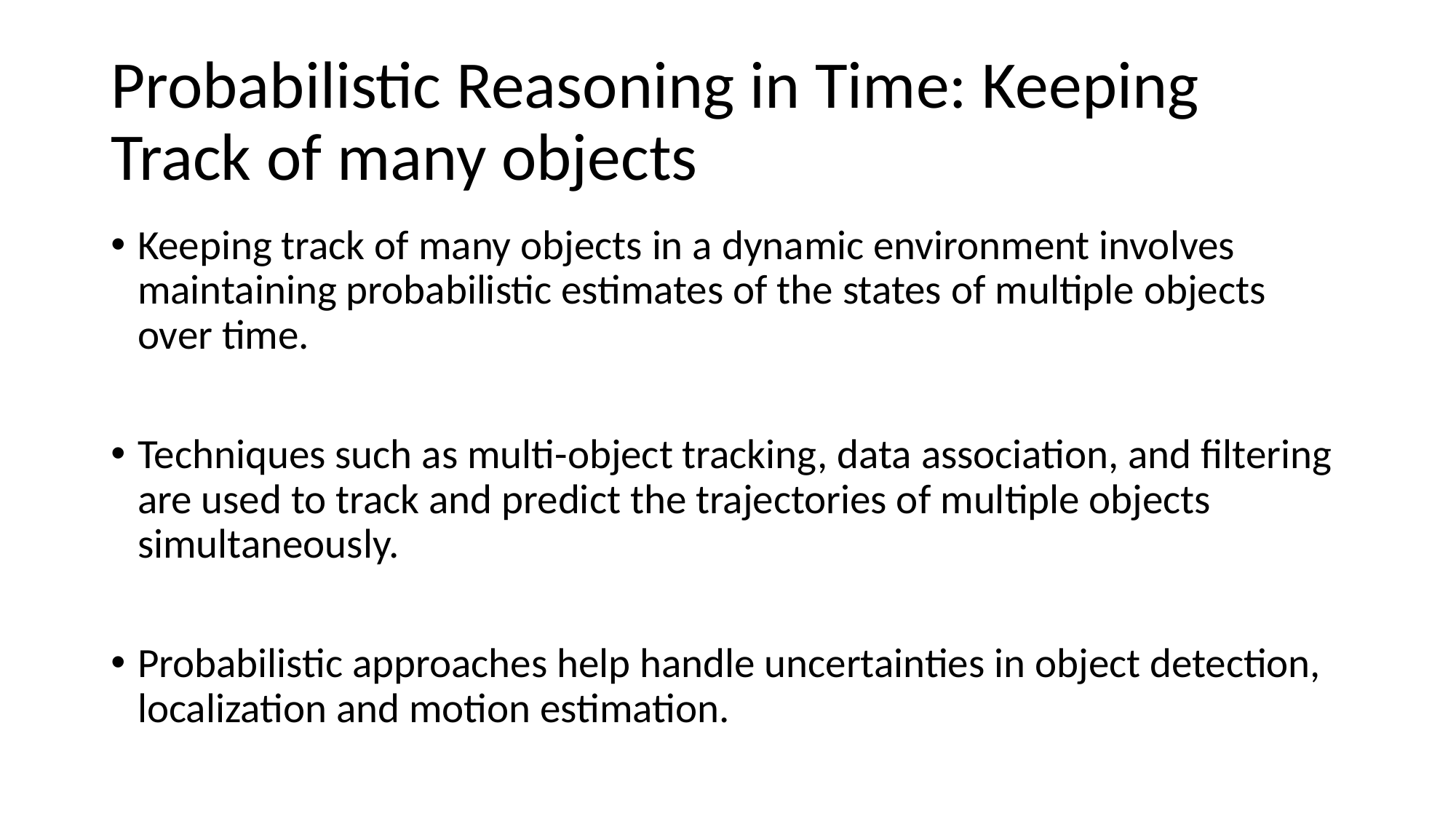

# Probabilistic Reasoning in Time: Keeping Track of many objects
Keeping track of many objects in a dynamic environment involves maintaining probabilistic estimates of the states of multiple objects over time.

Techniques such as multi-object tracking, data association, and filtering are used to track and predict the trajectories of multiple objects simultaneously.

Probabilistic approaches help handle uncertainties in object detection, localization and motion estimation.